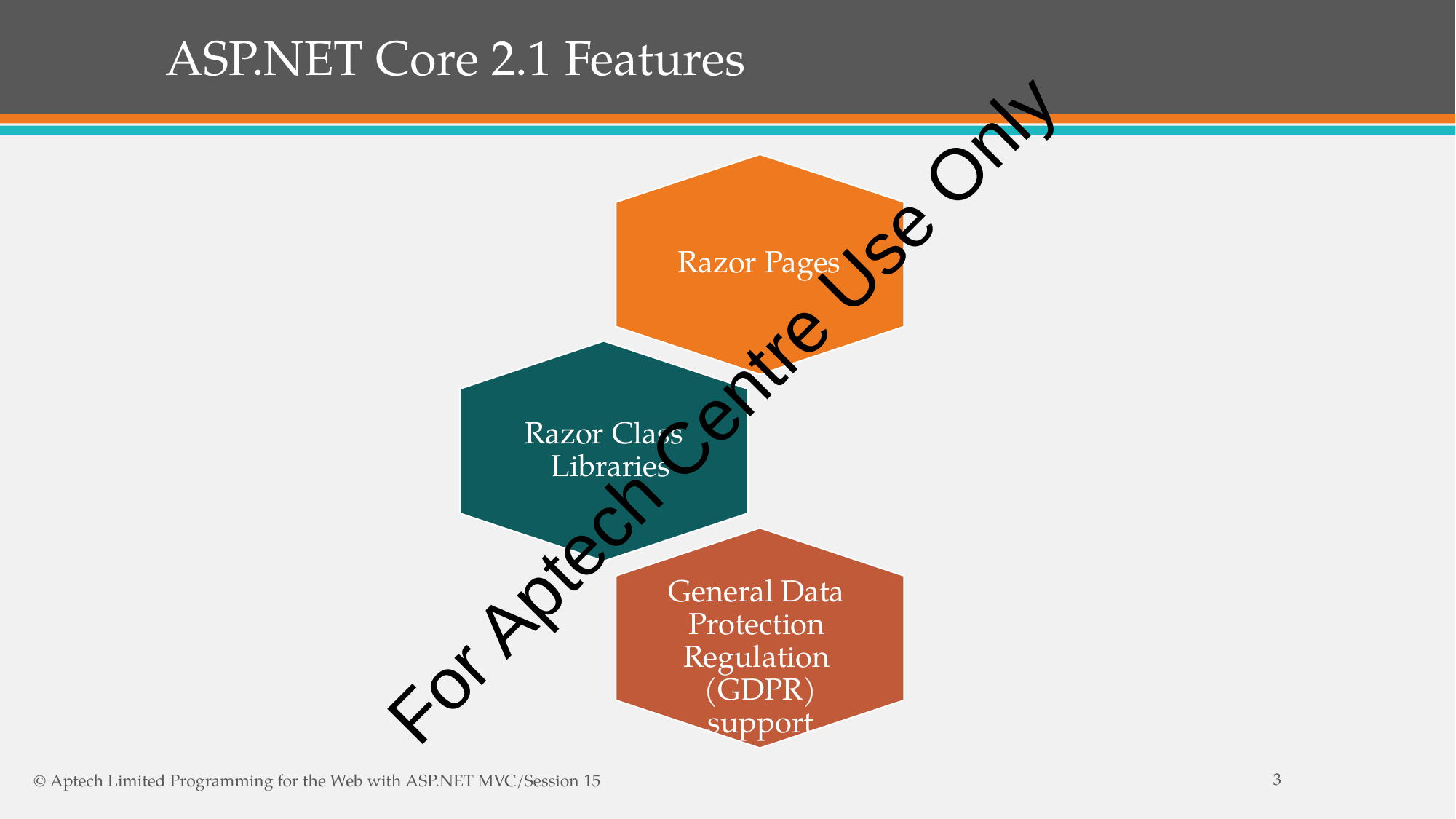

# ASP.NET Core 2.1 Features

Razor Pages

For Aptech Centre Use Only
Razor Class  Libraries

General Data  Protection  Regulation  (GDPR) support

3
© Aptech Limited Programming for the Web with ASP.NET MVC/Session 15